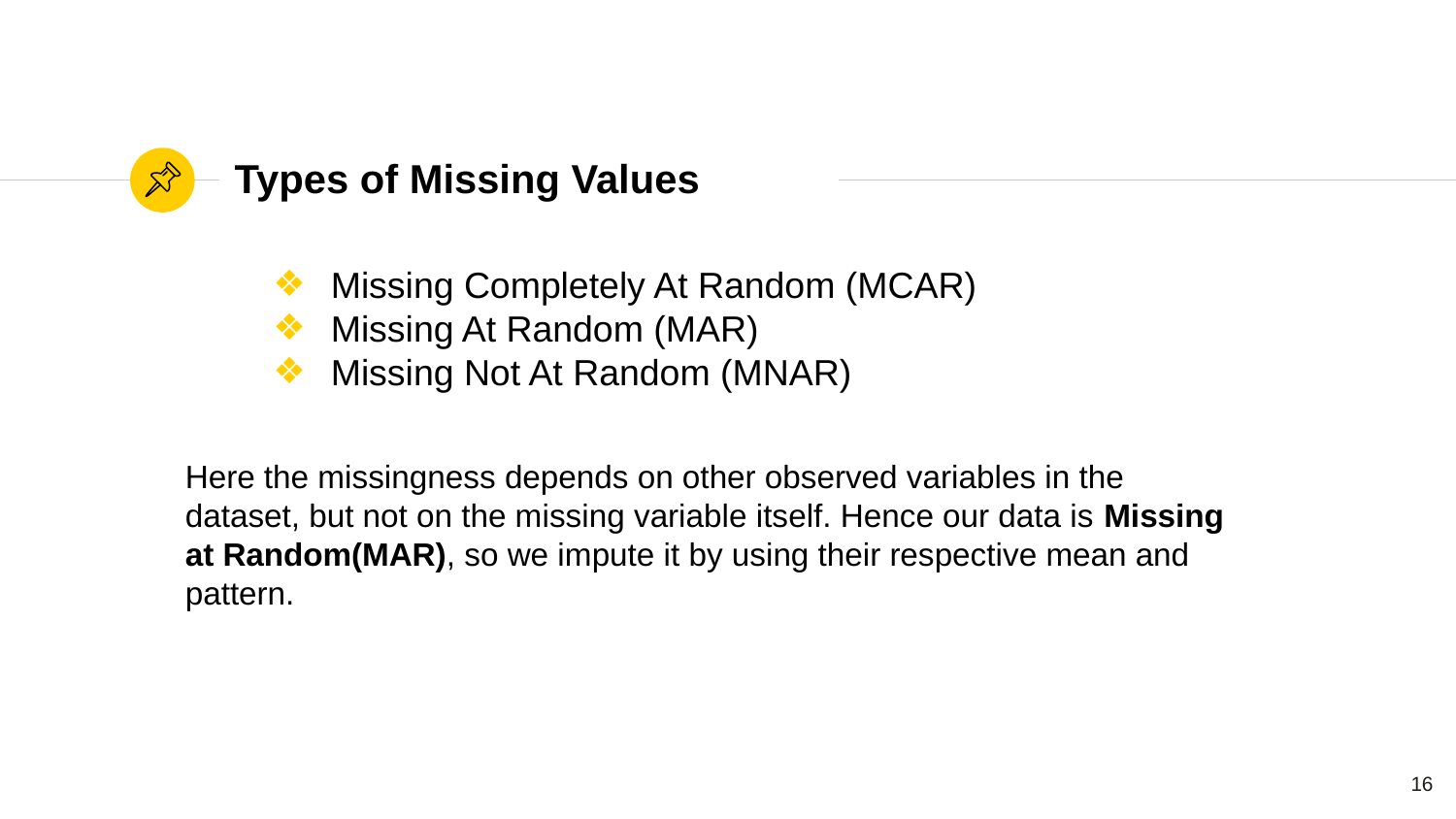

# Types of Missing Values

Missing Completely At Random (MCAR)
Missing At Random (MAR)
Missing Not At Random (MNAR)

Here the missingness depends on other observed variables in the dataset, but not on the missing variable itself. Hence our data is Missing at Random(MAR), so we impute it by using their respective mean and pattern.
16